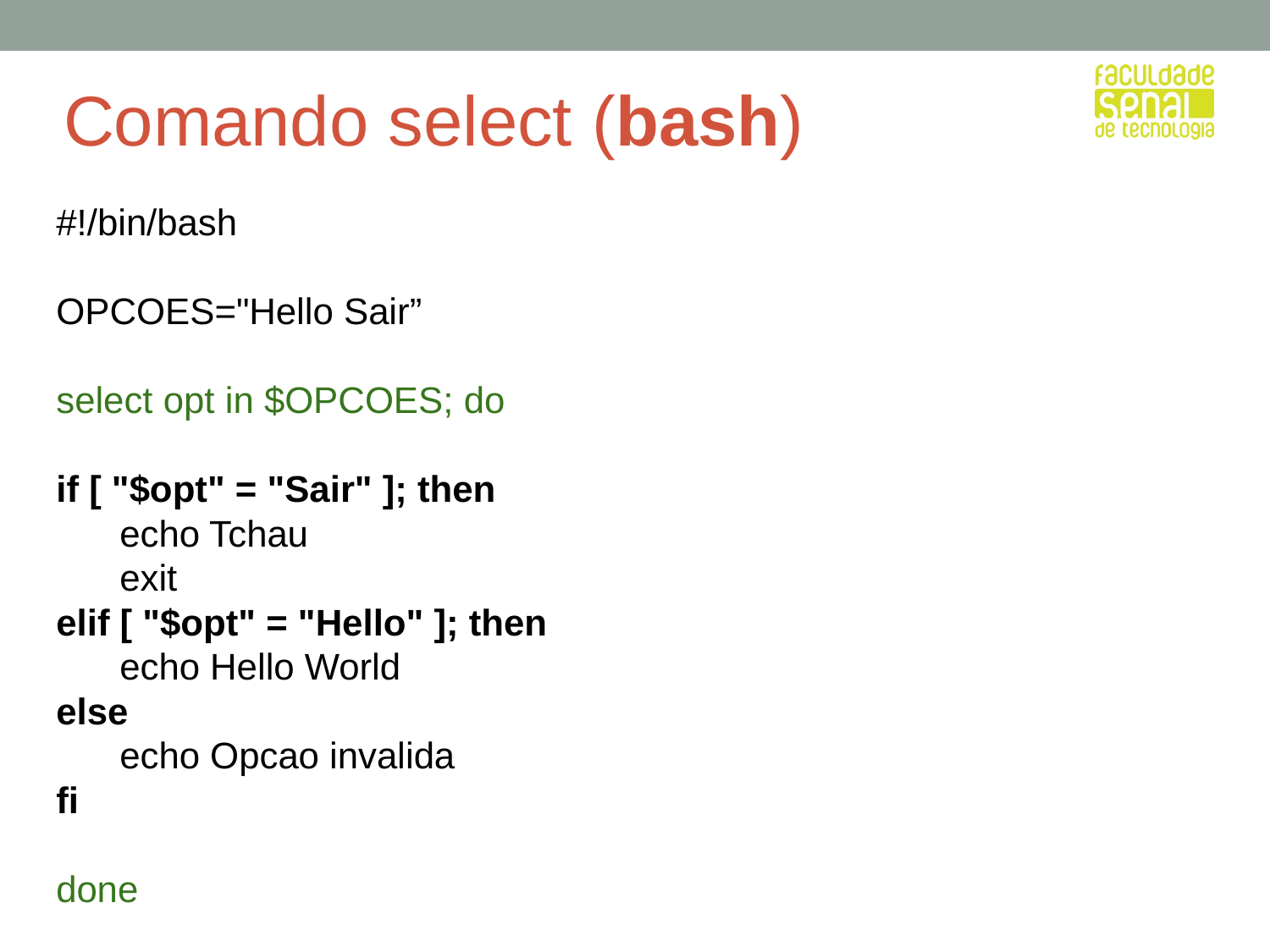

# Comando select (bash)
#!/bin/bash

OPCOES="Hello Sair”

select opt in $OPCOES; do

if [ "$opt" = "Sair" ]; then
echo Tchau
exit
elif [ "$opt" = "Hello" ]; then
echo Hello World
else
echo Opcao invalida
fi

done